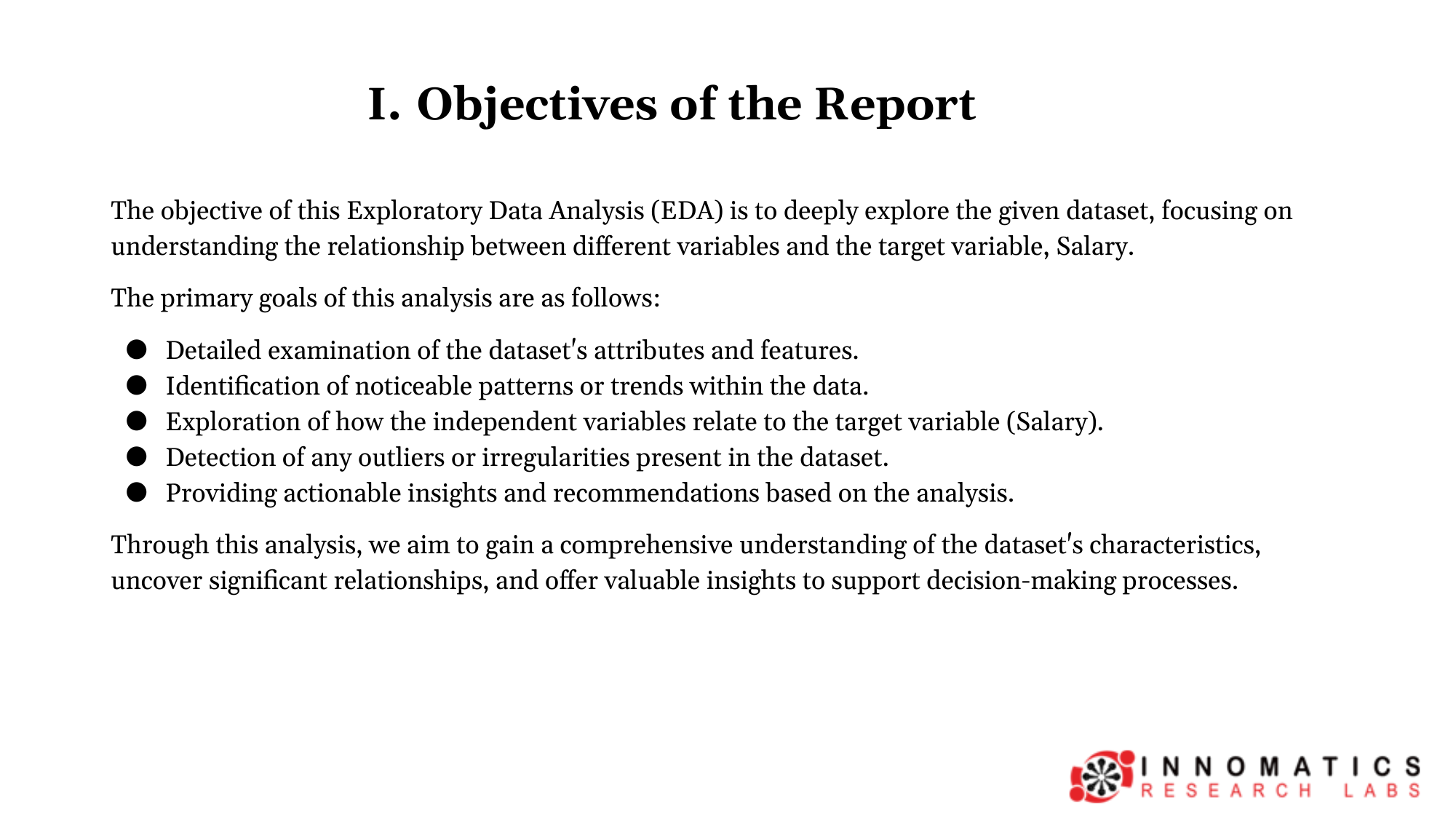

# Objectives of the Report
The objective of this Exploratory Data Analysis (EDA) is to deeply explore the given dataset, focusing on understanding the relationship between different variables and the target variable, Salary.
The primary goals of this analysis are as follows:
Detailed examination of the dataset's attributes and features.
Identification of noticeable patterns or trends within the data.
Exploration of how the independent variables relate to the target variable (Salary).
Detection of any outliers or irregularities present in the dataset.
Providing actionable insights and recommendations based on the analysis.
Through this analysis, we aim to gain a comprehensive understanding of the dataset's characteristics, uncover significant relationships, and offer valuable insights to support decision-making processes.